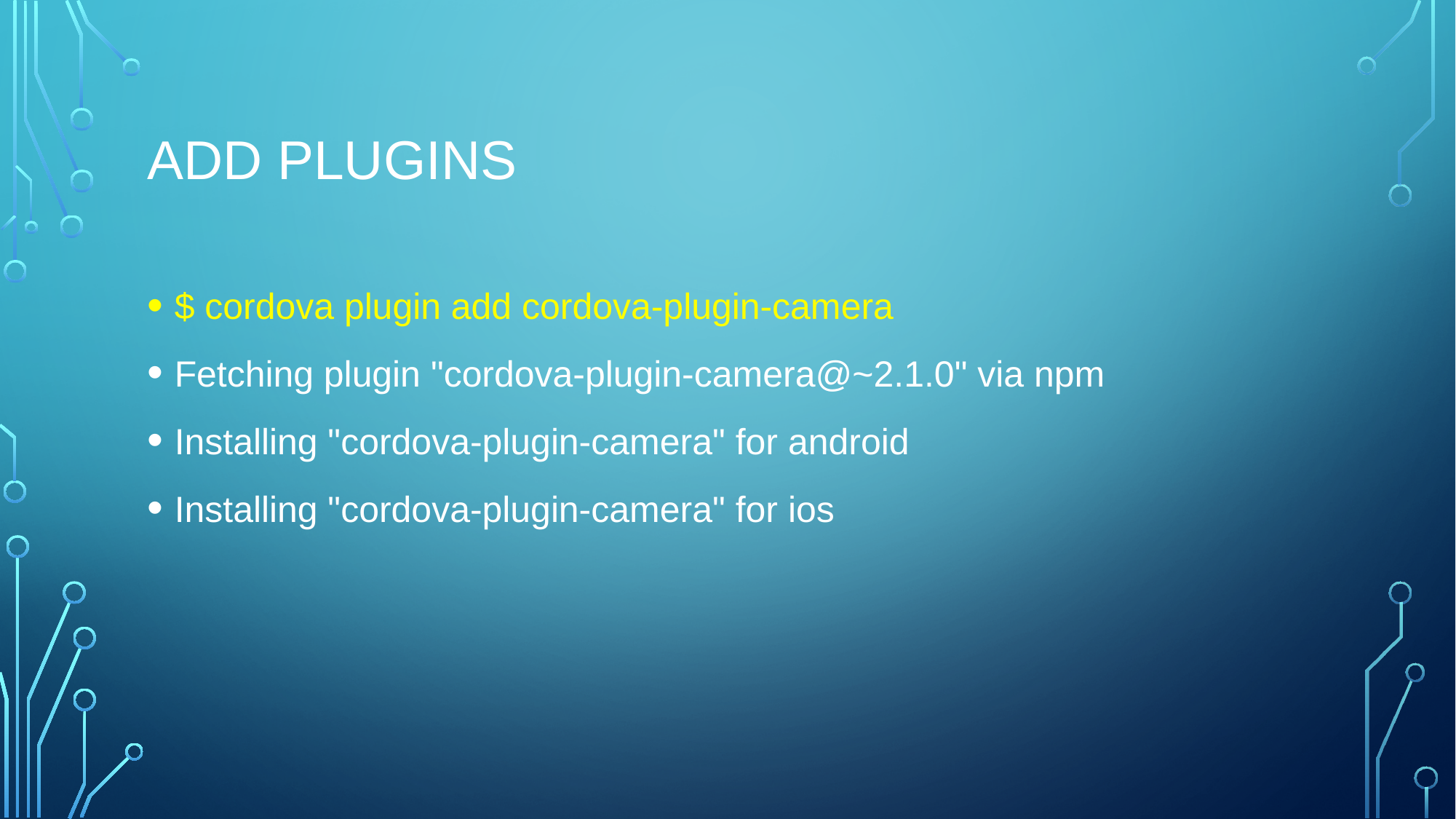

# Add plugins
$ cordova plugin add cordova-plugin-camera
Fetching plugin "cordova-plugin-camera@~2.1.0" via npm
Installing "cordova-plugin-camera" for android
Installing "cordova-plugin-camera" for ios